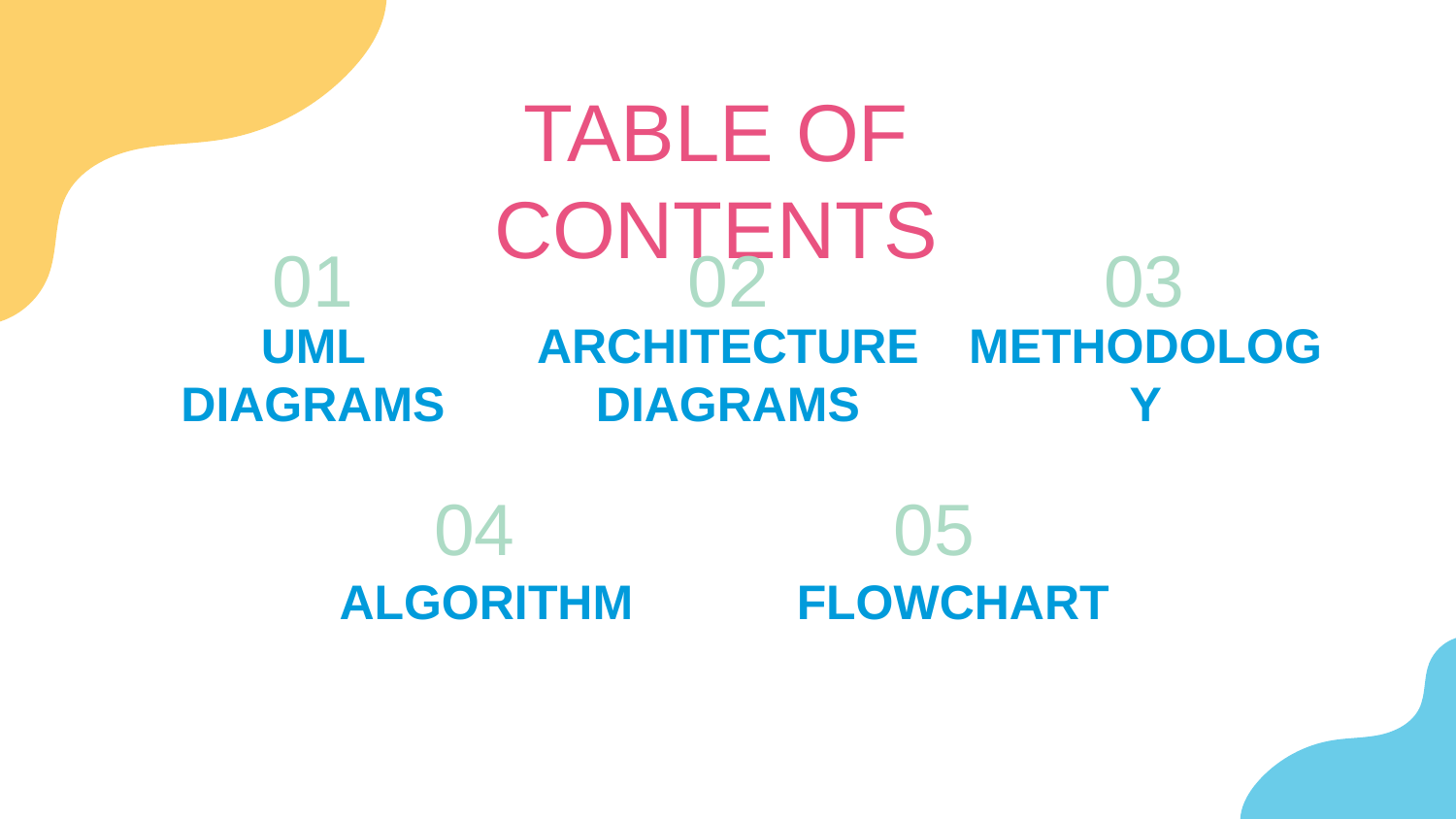

# TABLE OF CONTENTS
01
02
03
UML DIAGRAMS
ARCHITECTURE DIAGRAMS
METHODOLOGY
04
05
ALGORITHM
FLOWCHART